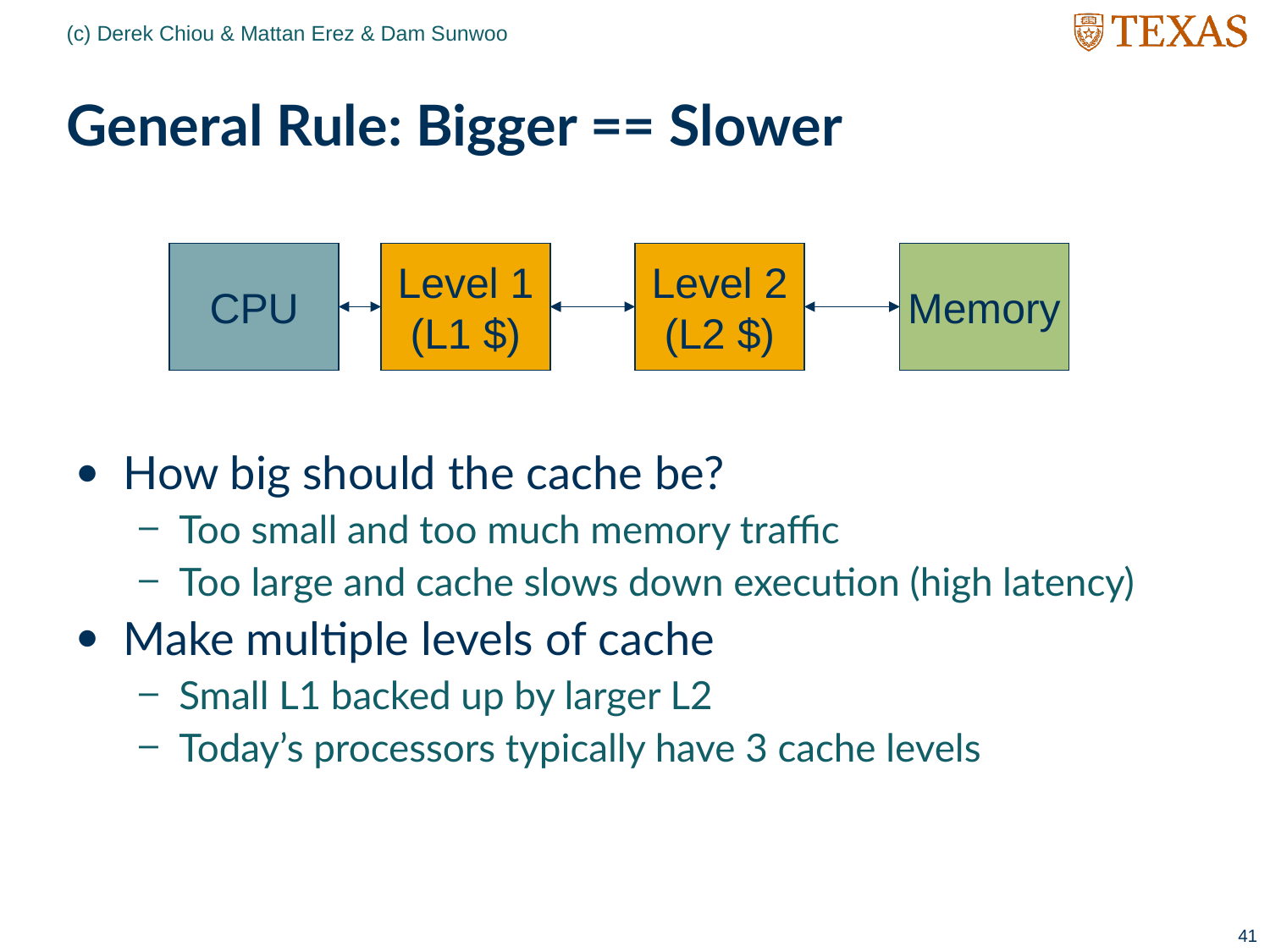

(c) Derek Chiou & Mattan Erez & Dam Sunwoo
# General Rule: Bigger == Slower
CPU
Cache
$
Level 1
(L1 $)
Cache
$
Level 2
(L2 $)
Memory
How big should the cache be?
Too small and too much memory traffic
Too large and cache slows down execution (high latency)
Make multiple levels of cache
Small L1 backed up by larger L2
Today’s processors typically have 3 cache levels
41